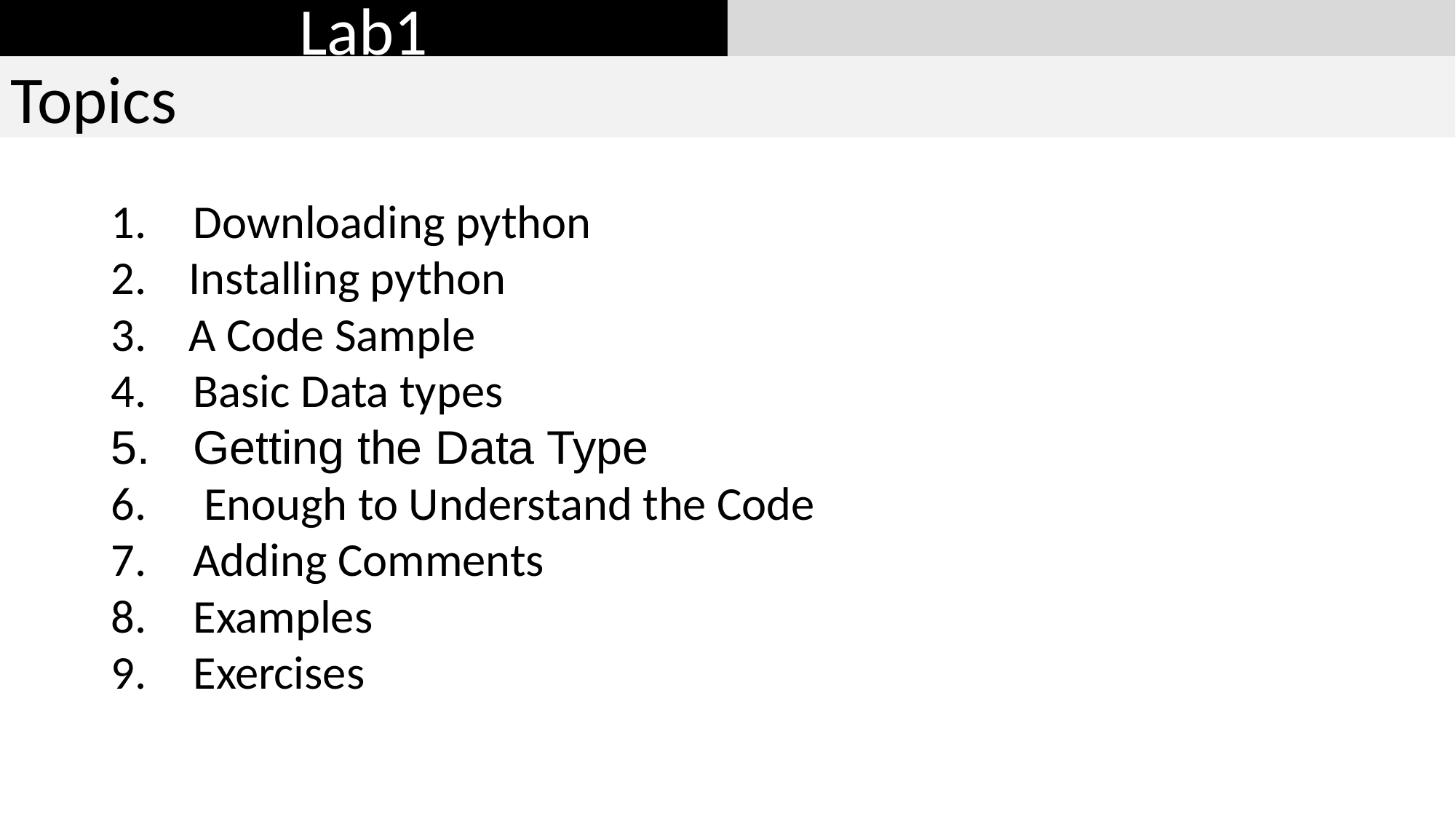

Lab1

Topics
Downloading python
2.    Installing python
3.    A Code Sample
Basic Data types
Getting the Data Type
 Enough to Understand the Code
Adding Comments
Examples
Exercises